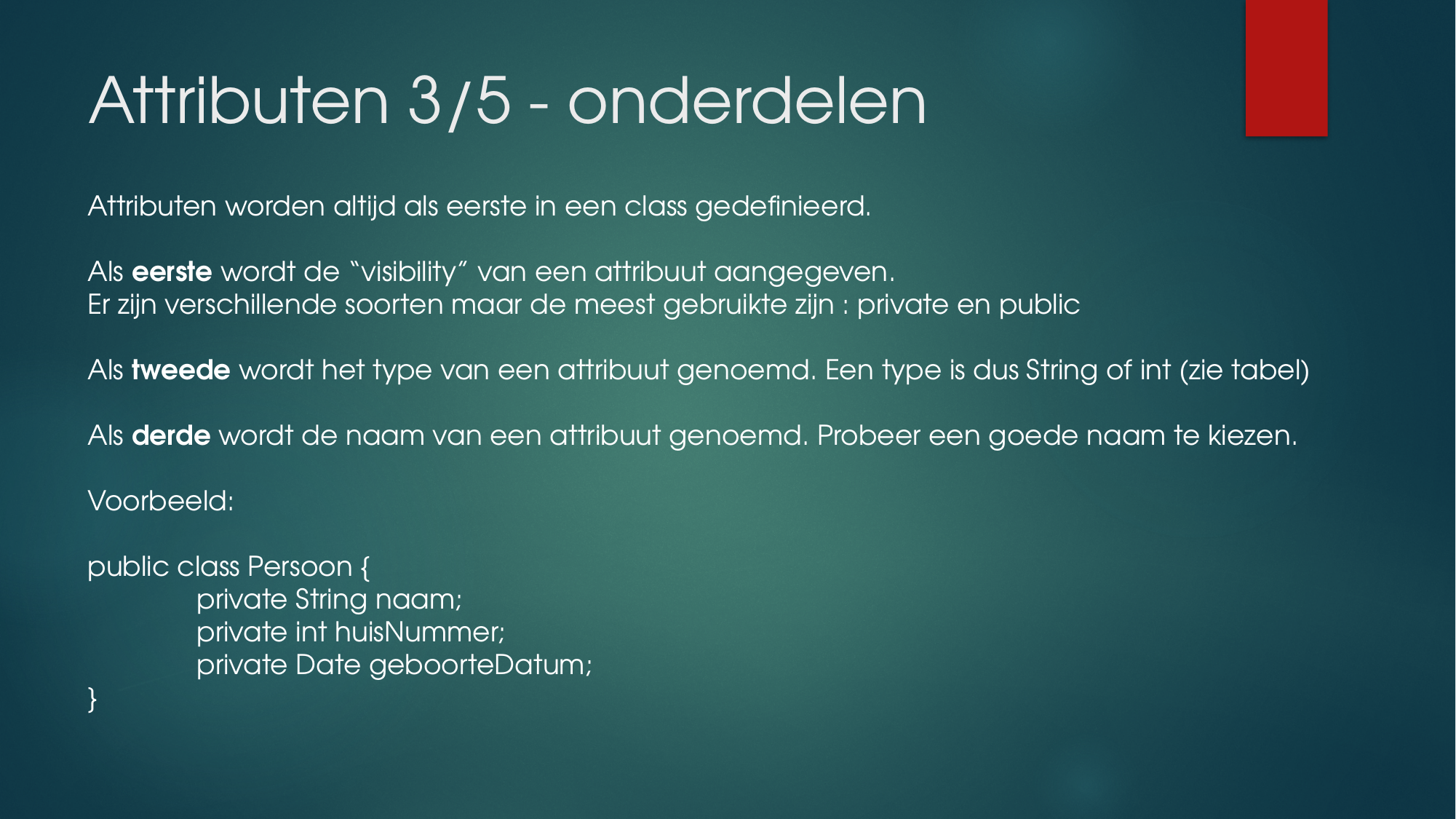

# Attributen 3/5 - onderdelen
Attributen worden altijd als eerste in een class gedefinieerd.

Als eerste wordt de “visibility” van een attribuut aangegeven.
Er zijn verschillende soorten maar de meest gebruikte zijn : private en public

Als tweede wordt het type van een attribuut genoemd. Een type is dus String of int (zie tabel)

Als derde wordt de naam van een attribuut genoemd. Probeer een goede naam te kiezen.

Voorbeeld:

public class Persoon {
	private String naam;
	private int huisNummer;
	private Date geboorteDatum;
}